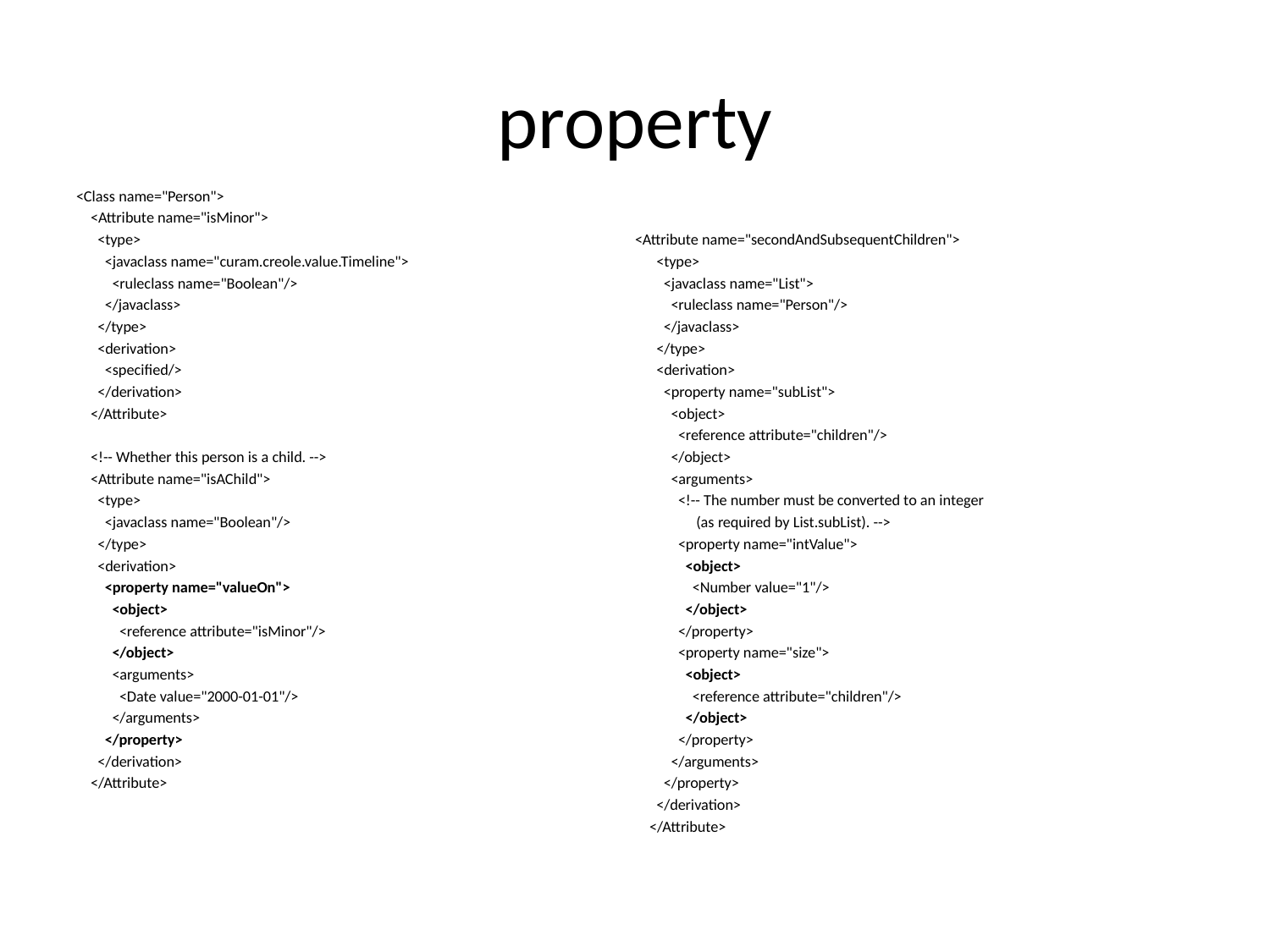

# property
<Class name="Person">
    <Attribute name="isMinor">
      <type>
        <javaclass name="curam.creole.value.Timeline">
          <ruleclass name="Boolean"/>
        </javaclass>
      </type>
      <derivation>
        <specified/>
      </derivation>
    </Attribute>

    <!-- Whether this person is a child. -->
    <Attribute name="isAChild">
      <type>
        <javaclass name="Boolean"/>
      </type>
      <derivation>
        <property name="valueOn">
          <object>
            <reference attribute="isMinor"/>
          </object>
          <arguments>
            <Date value="2000-01-01"/>
          </arguments>
        </property>
      </derivation>
    </Attribute>

<Attribute name="secondAndSubsequentChildren">
      <type>
        <javaclass name="List">
          <ruleclass name="Person"/>
        </javaclass>
      </type>
      <derivation>
        <property name="subList">
          <object>
            <reference attribute="children"/>
          </object>
          <arguments>
            <!-- The number must be converted to an integer
                 (as required by List.subList). -->
            <property name="intValue">
              <object>
                <Number value="1"/>
              </object>
            </property>
            <property name="size">
              <object>
                <reference attribute="children"/>
              </object>
            </property>
          </arguments>
        </property>
      </derivation>
    </Attribute>